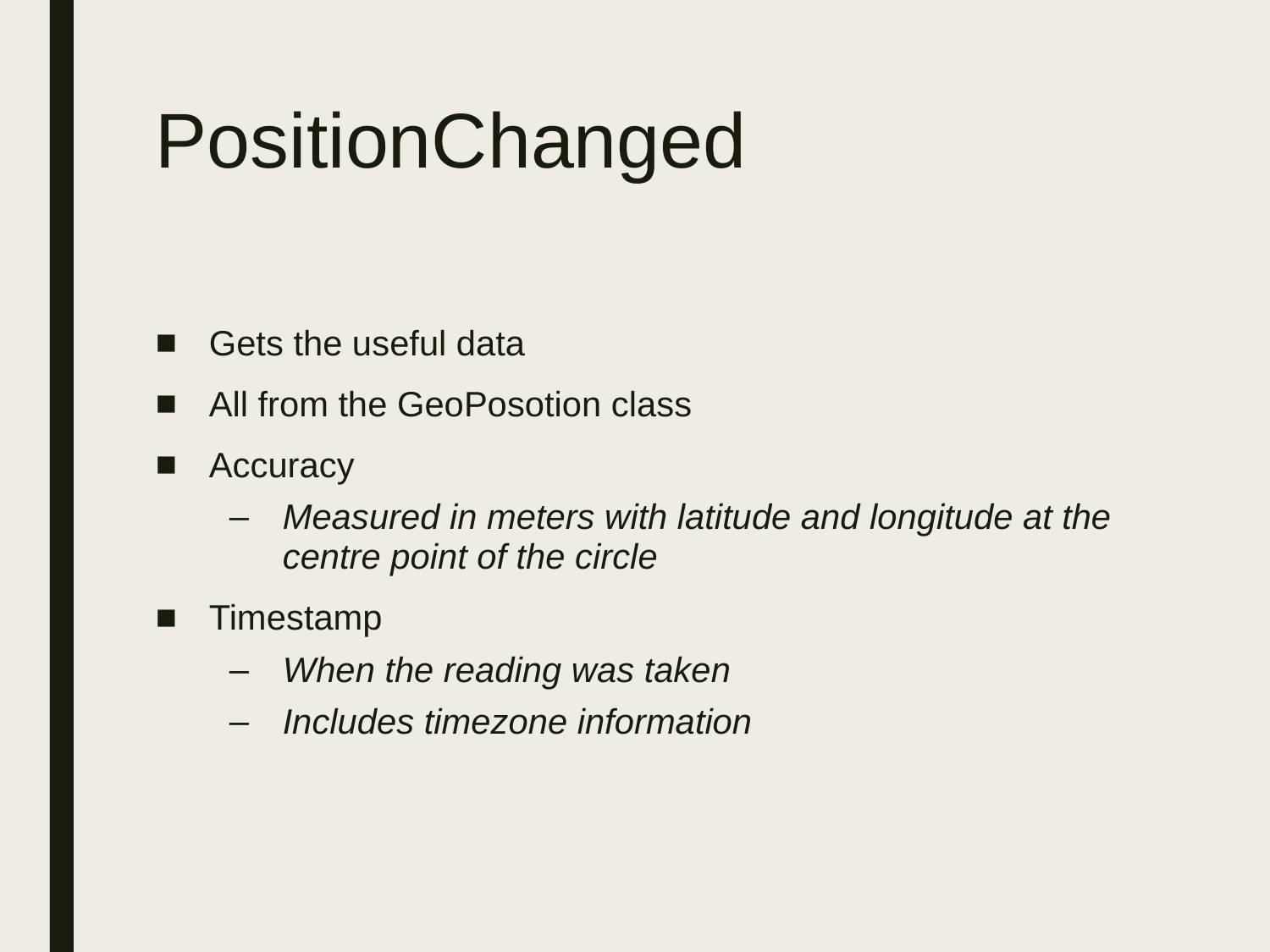

# PositionChanged
Gets the useful data
All from the GeoPosotion class
Accuracy
Measured in meters with latitude and longitude at the centre point of the circle
Timestamp
When the reading was taken
Includes timezone information